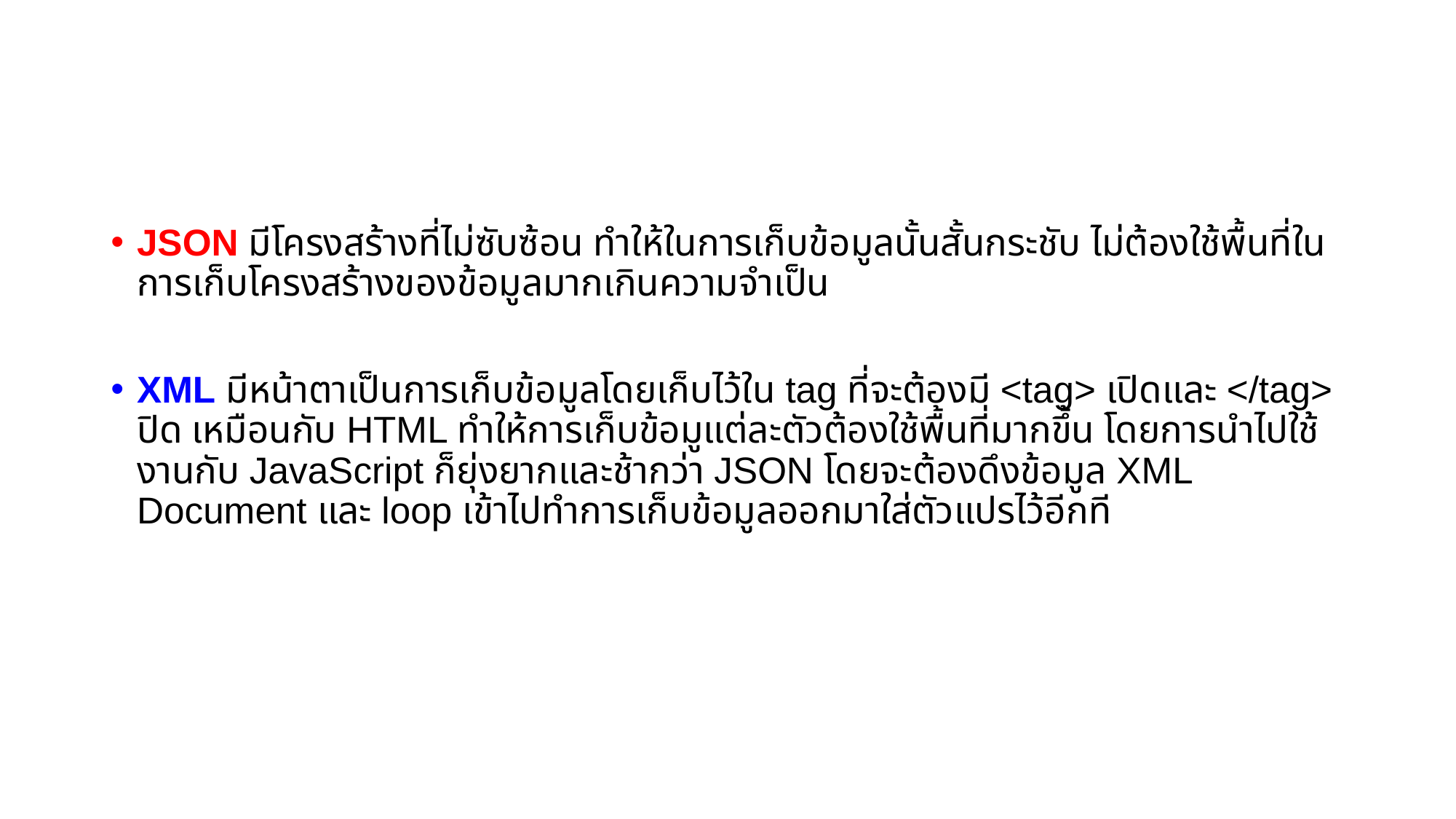

JSON มีโครงสร้างที่ไม่ซับซ้อน ทำให้ในการเก็บข้อมูลนั้นสั้นกระชับ ไม่ต้องใช้พื้นที่ในการเก็บโครงสร้างของข้อมูลมากเกินความจำเป็น

XML มีหน้าตาเป็นการเก็บข้อมูลโดยเก็บไว้ใน tag ที่จะต้องมี <tag> เปิดและ </tag> ปิด เหมือนกับ HTML ทำให้การเก็บข้อมูแต่ละตัวต้องใช้พื้นที่มากขึ้น โดยการนำไปใช้งานกับ JavaScript ก็ยุ่งยากและช้ากว่า JSON โดยจะต้องดึงข้อมูล XML Document และ loop เข้าไปทำการเก็บข้อมูลออกมาใส่ตัวแปรไว้อีกที